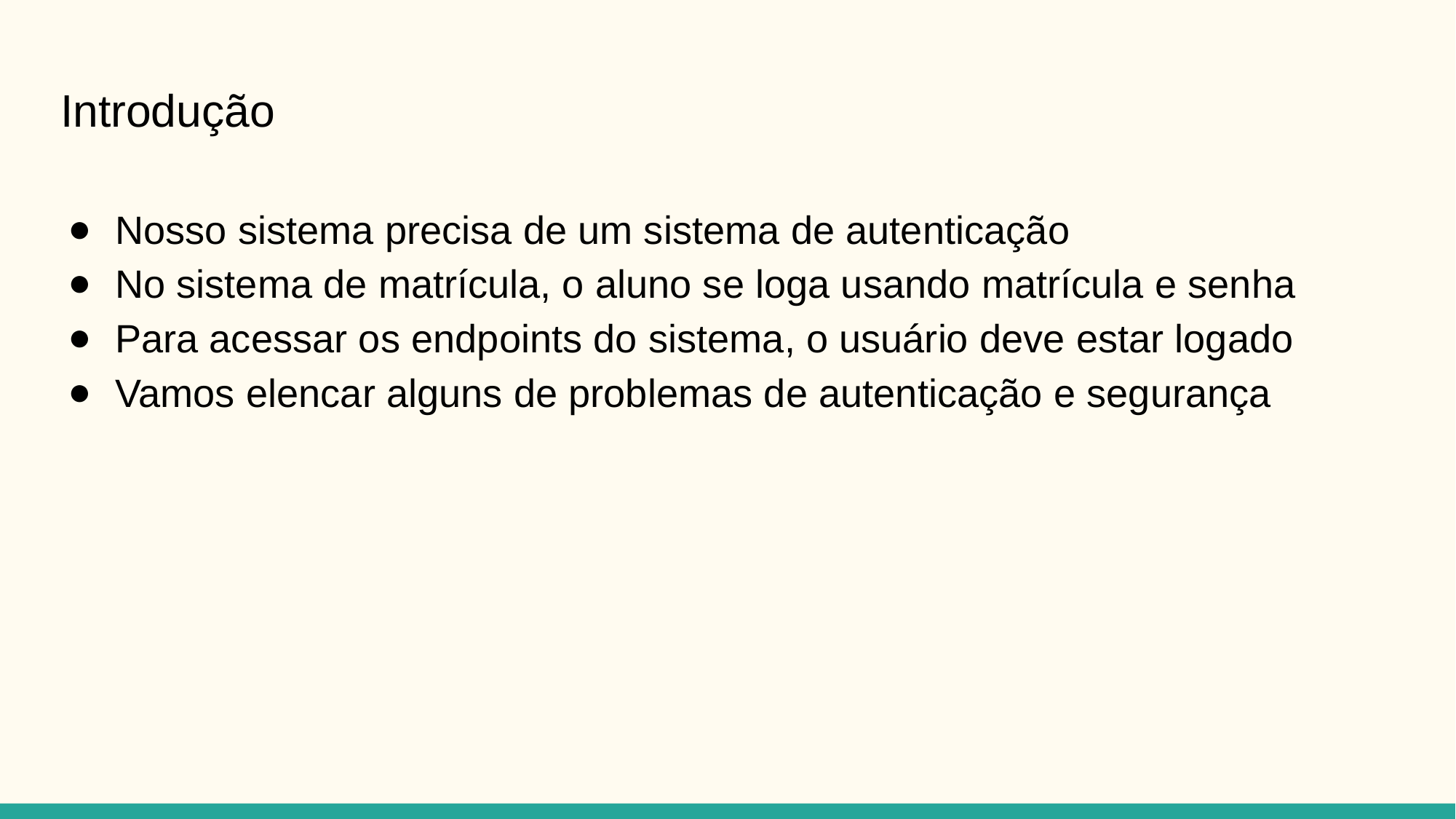

# Introdução
Nosso sistema precisa de um sistema de autenticação
No sistema de matrícula, o aluno se loga usando matrícula e senha
Para acessar os endpoints do sistema, o usuário deve estar logado
Vamos elencar alguns de problemas de autenticação e segurança